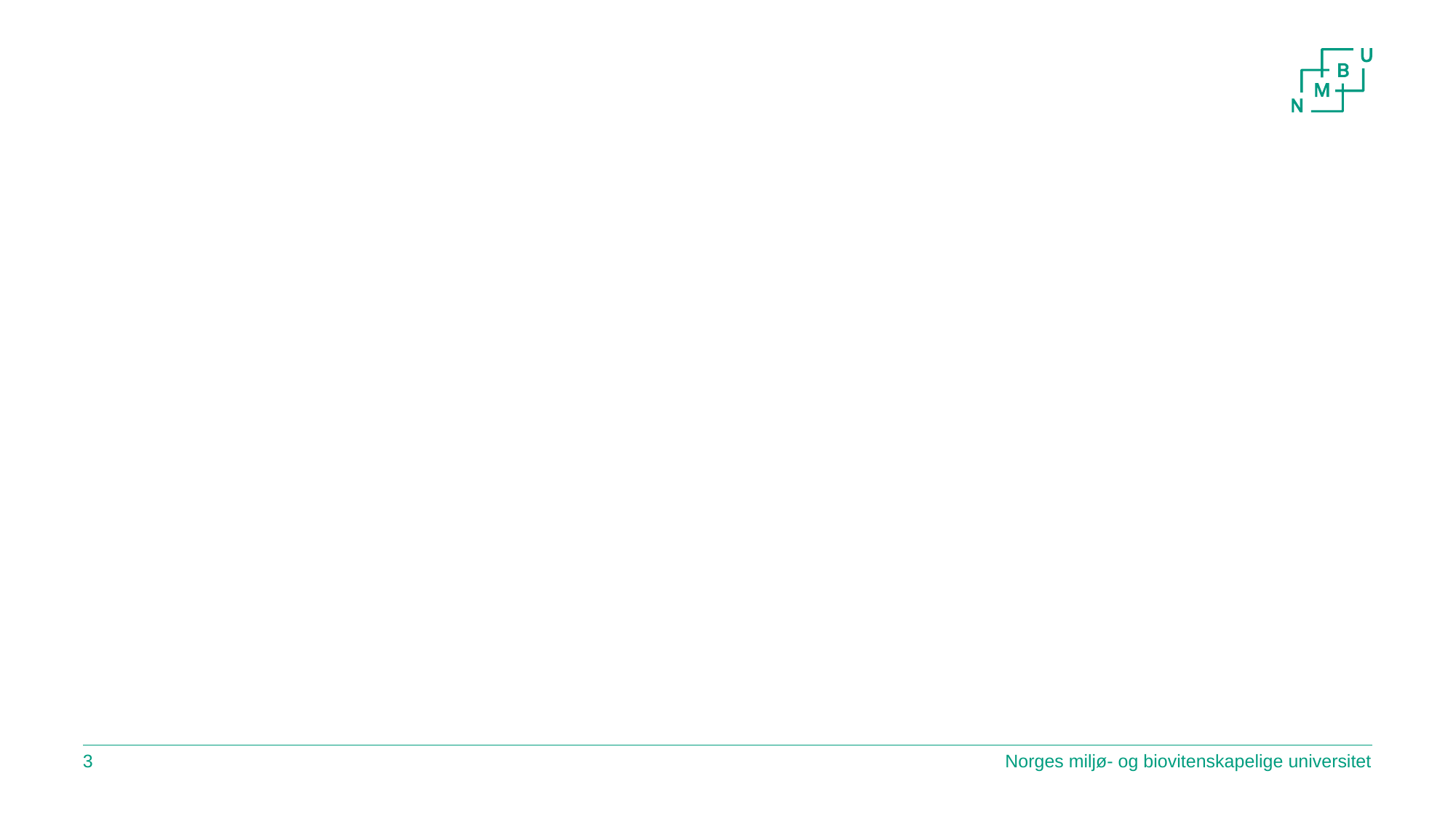

#

3
Norges miljø- og biovitenskapelige universitet